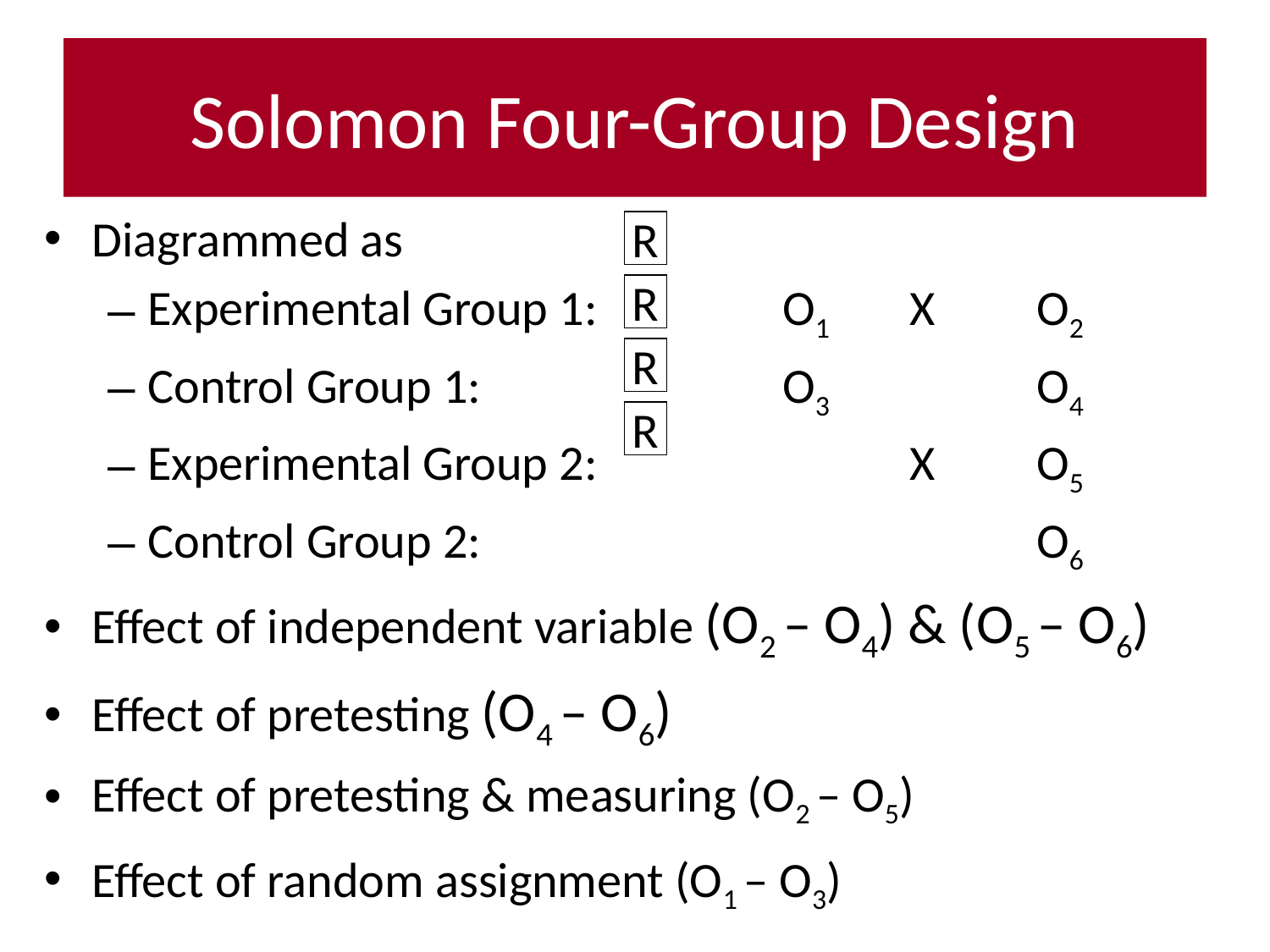

# Solomon Four-Group Design
Diagrammed as
Experimental Group 1:		O1	X	O2
Control Group 1:			O3		O4
Experimental Group 2:			X	O5
Control Group 2:					O6
Effect of independent variable (O2 – O4) & (O5 – O6)
Effect of pretesting (O4 – O6)
Effect of pretesting & measuring (O2 – O5)
Effect of random assignment (O1 – O3)
R
R
R
R